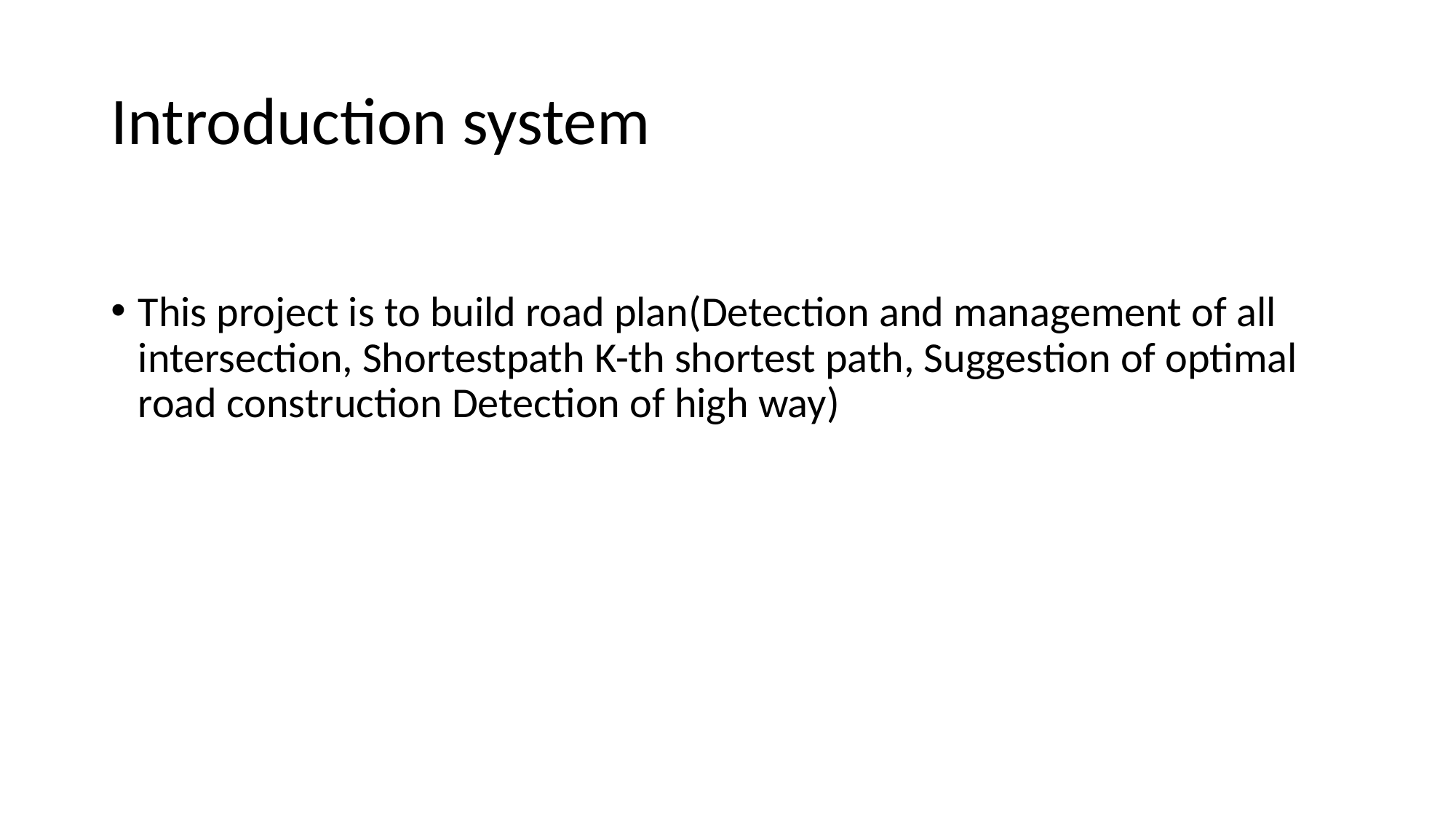

# Introduction system

This project is to build road plan(Detection and management of all intersection, Shortestpath K-th shortest path, Suggestion of optimal road construction Detection of high way)